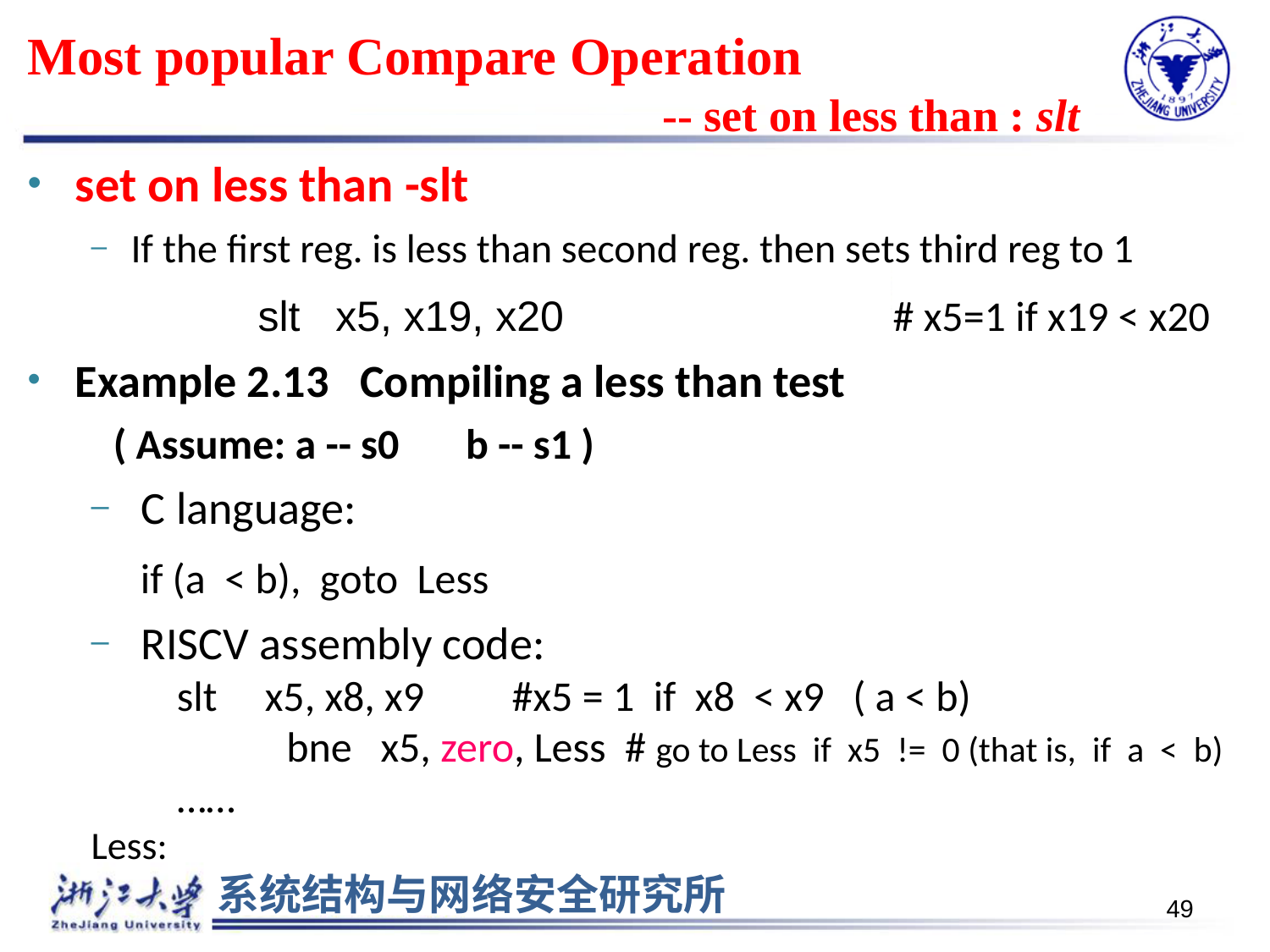

Most popular Compare Operation
					-- set on less than : slt
set on less than -slt
If the first reg. is less than second reg. then sets third reg to 1
 		slt   x5, x19, x20			# x5=1 if x19 < x20
Example 2.13   Compiling a less than test
         ( Assume: a -- s0       b -- s1 )
 C language:
	 if (a  < b),  goto  Less
 RISCV assembly code:
         slt     x5, x8, x9        	#x5 = 1  if  x8  < x9   ( a < b)
		   bne   x5, zero, Less  # go to Less  if  x5  !=  0 (that is,  if  a  <  b)
         ……
Less:
49